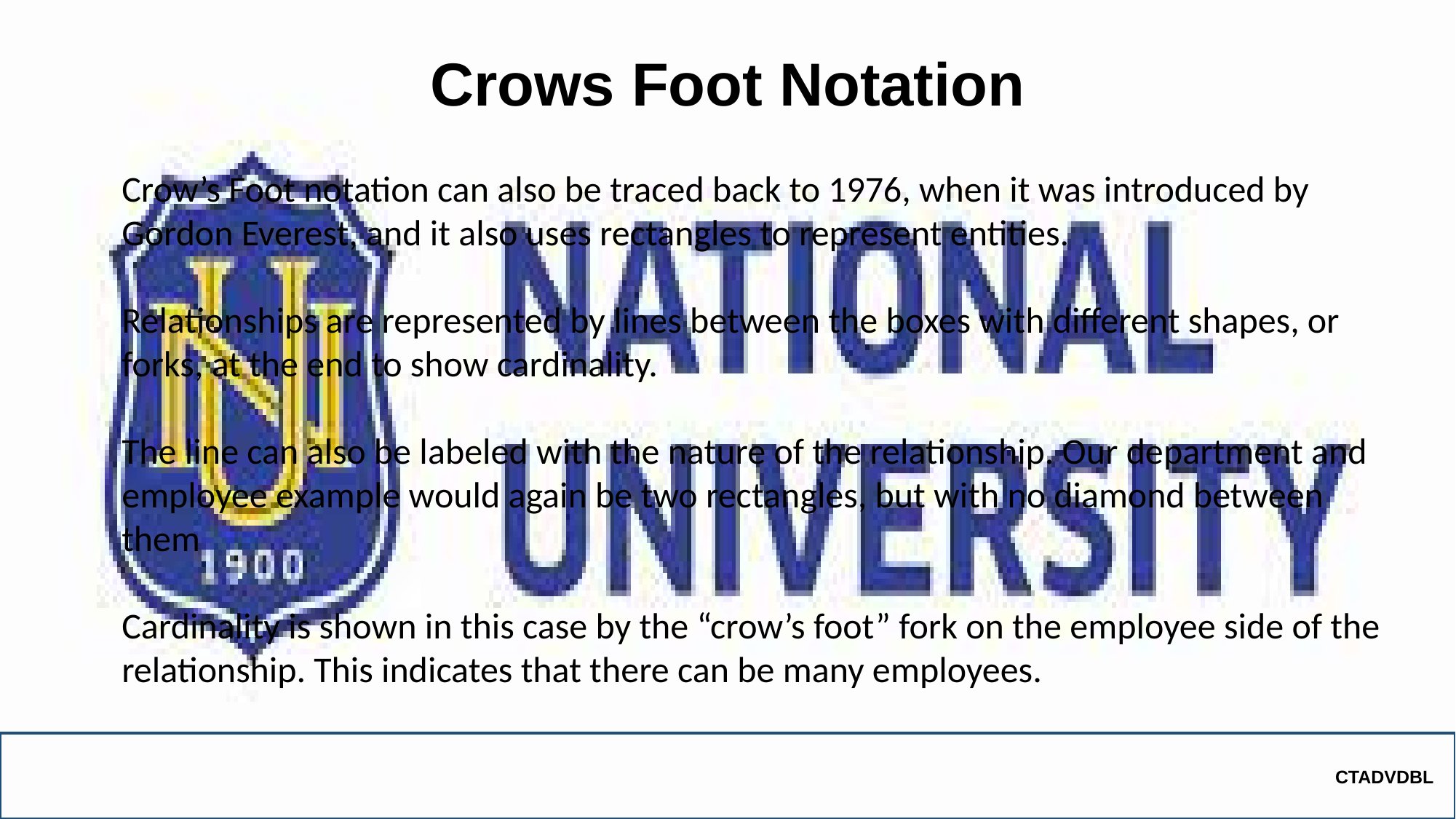

# Crows Foot Notation
Crow’s Foot notation can also be traced back to 1976, when it was introduced by Gordon Everest, and it also uses rectangles to represent entities.

Relationships are represented by lines between the boxes with different shapes, or forks, at the end to show cardinality.

The line can also be labeled with the nature of the relationship. Our department and employee example would again be two rectangles, but with no diamond between them

Cardinality is shown in this case by the “crow’s foot” fork on the employee side of the relationship. This indicates that there can be many employees.
CTADVDBL